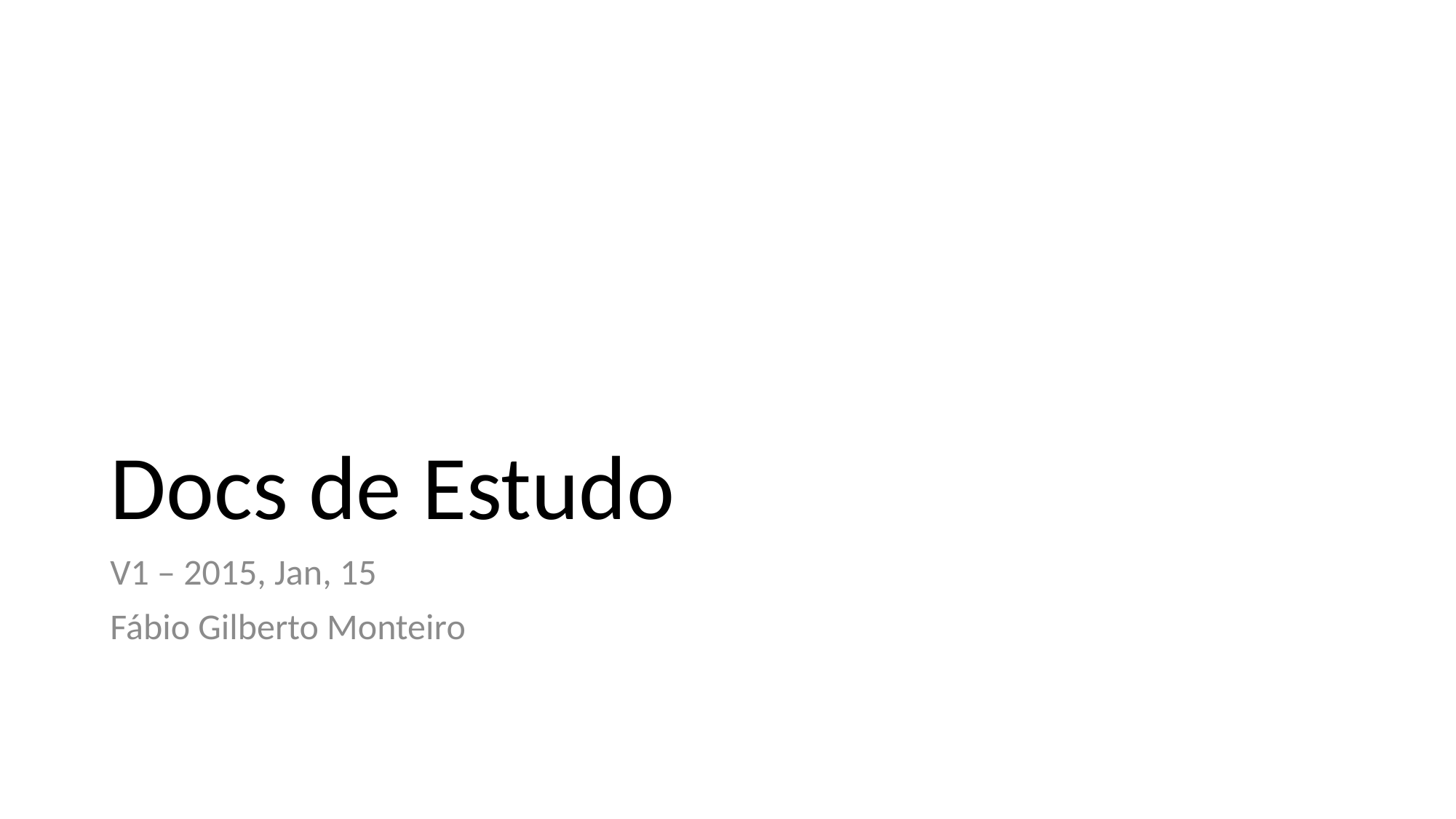

# Docs de Estudo
V1 – 2015, Jan, 15
Fábio Gilberto Monteiro